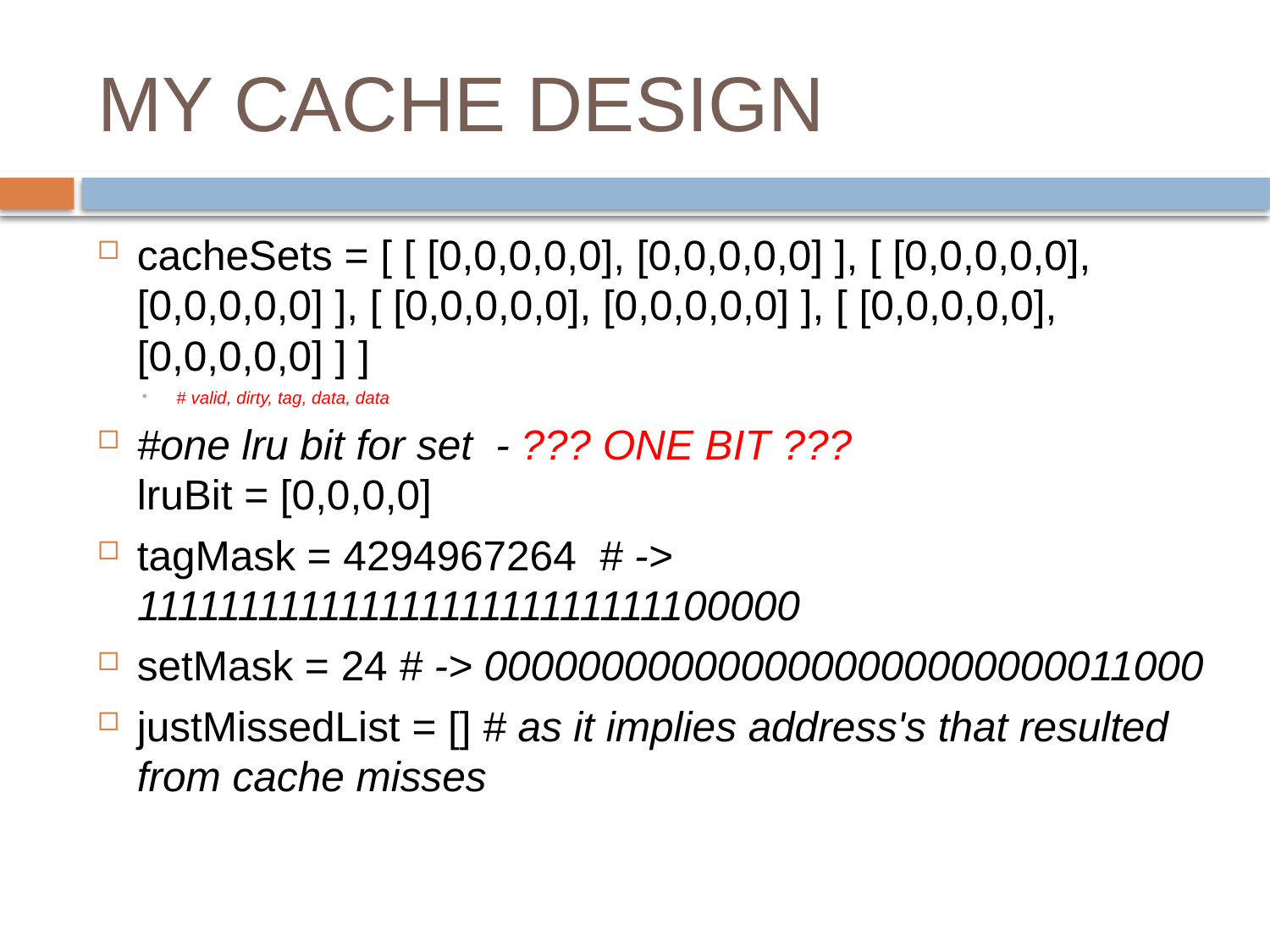

# MY CACHE DESIGN
cacheSets = [ [ [0,0,0,0,0], [0,0,0,0,0] ], [ [0,0,0,0,0], [0,0,0,0,0] ], [ [0,0,0,0,0], [0,0,0,0,0] ], [ [0,0,0,0,0], [0,0,0,0,0] ] ]
# valid, dirty, tag, data, data
#one lru bit for set  - ??? ONE BIT ???
lruBit = [0,0,0,0]
tagMask = 4294967264  # -> 11111111111111111111111111100000
setMask = 24 # -> 0000000000000000000000000011000
justMissedList = [] # as it implies address's that resulted from cache misses